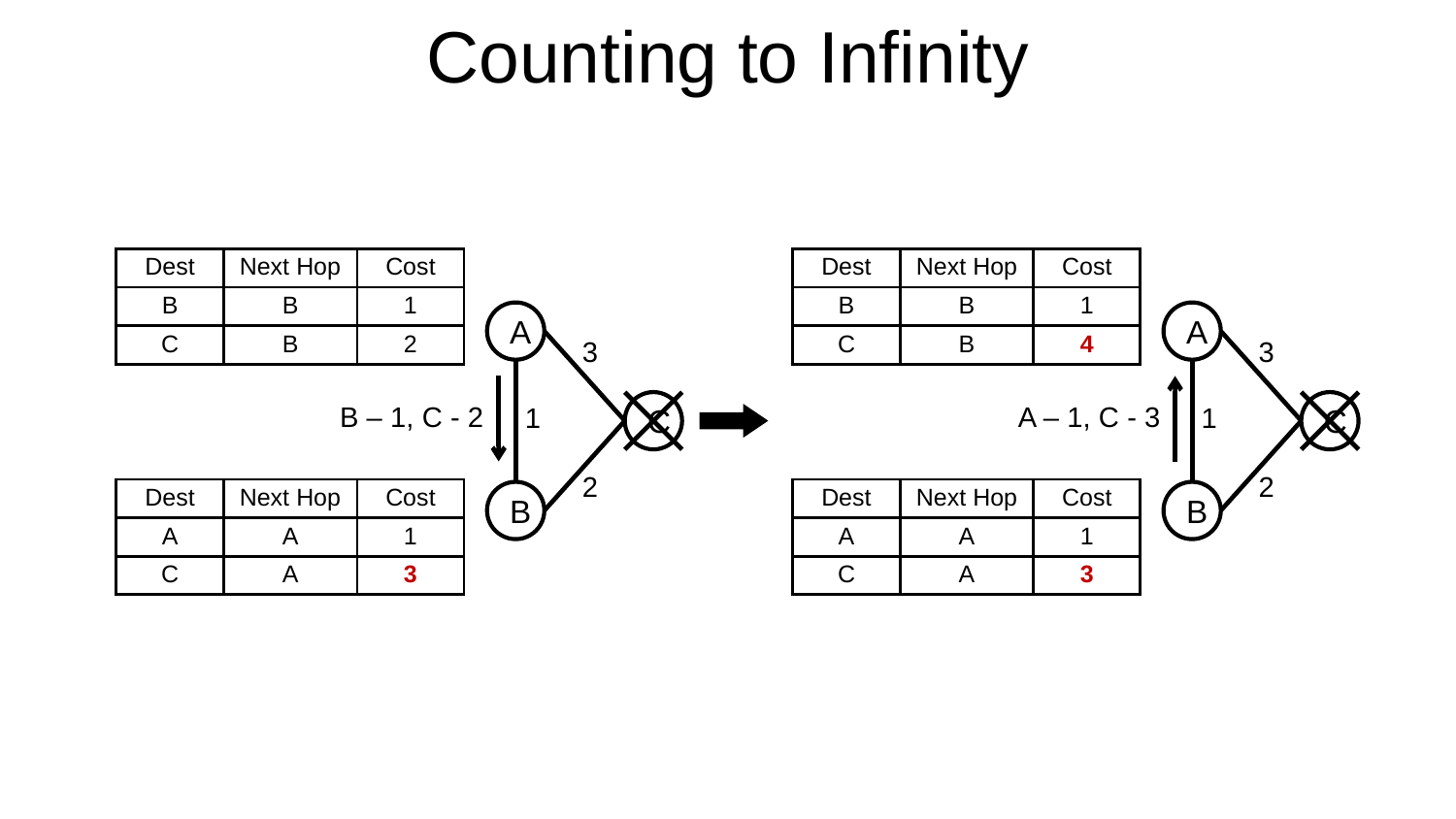

# Counting to Infinity
| Dest | Next Hop | Cost |
| --- | --- | --- |
| B | B | 1 |
| C | B | 2 |
| Dest | Next Hop | Cost |
| --- | --- | --- |
| B | B | 1 |
| C | B | 4 |
A
A
3
3
B – 1, C - 2
C
A – 1, C - 3
C
1
1

2
2
| Dest | Next Hop | Cost |
| --- | --- | --- |
| A | A | 1 |
| C | A | 3 |
| Dest | Next Hop | Cost |
| --- | --- | --- |
| A | A | 1 |
| C | A | 3 |
B
B